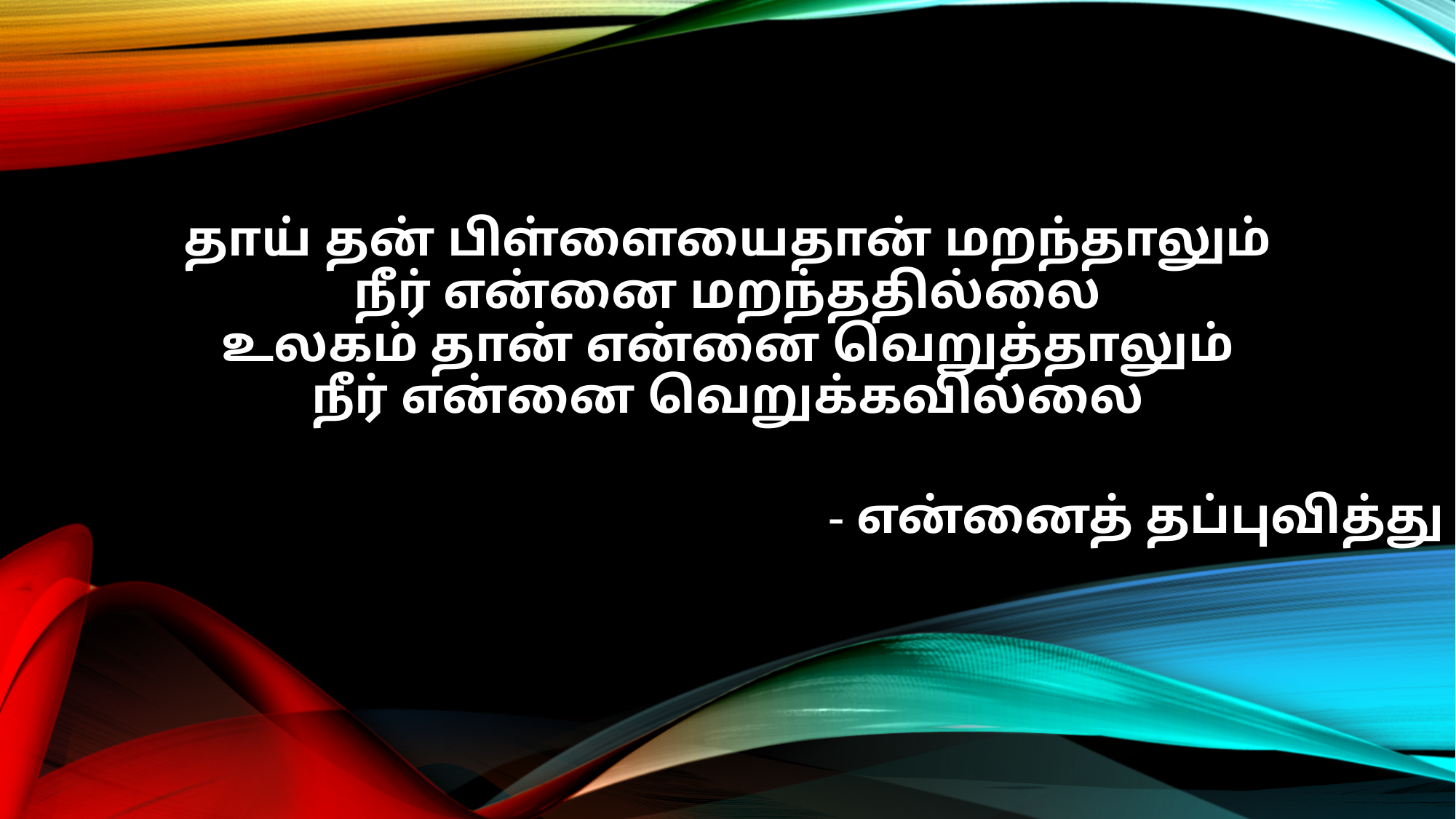

தாய் தன் பிள்ளையைதான் மறந்தாலும்
நீர் என்னை மறந்ததில்லை
உலகம் தான் என்னை வெறுத்தாலும்
நீர் என்னை வெறுக்கவில்லை
- என்னைத் தப்புவித்து